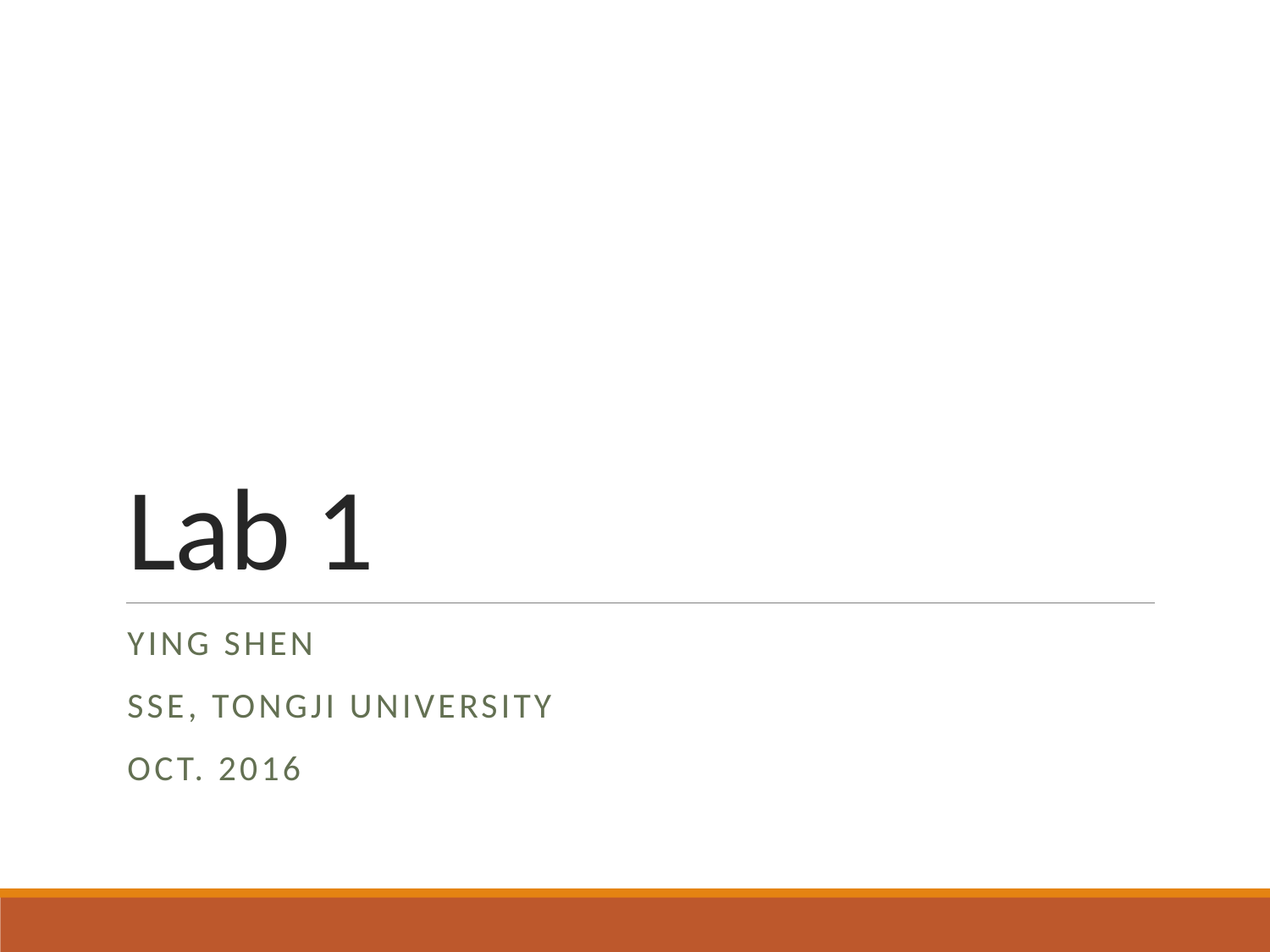

# Lab 1
Ying shen
Sse, tongji university
Oct. 2016